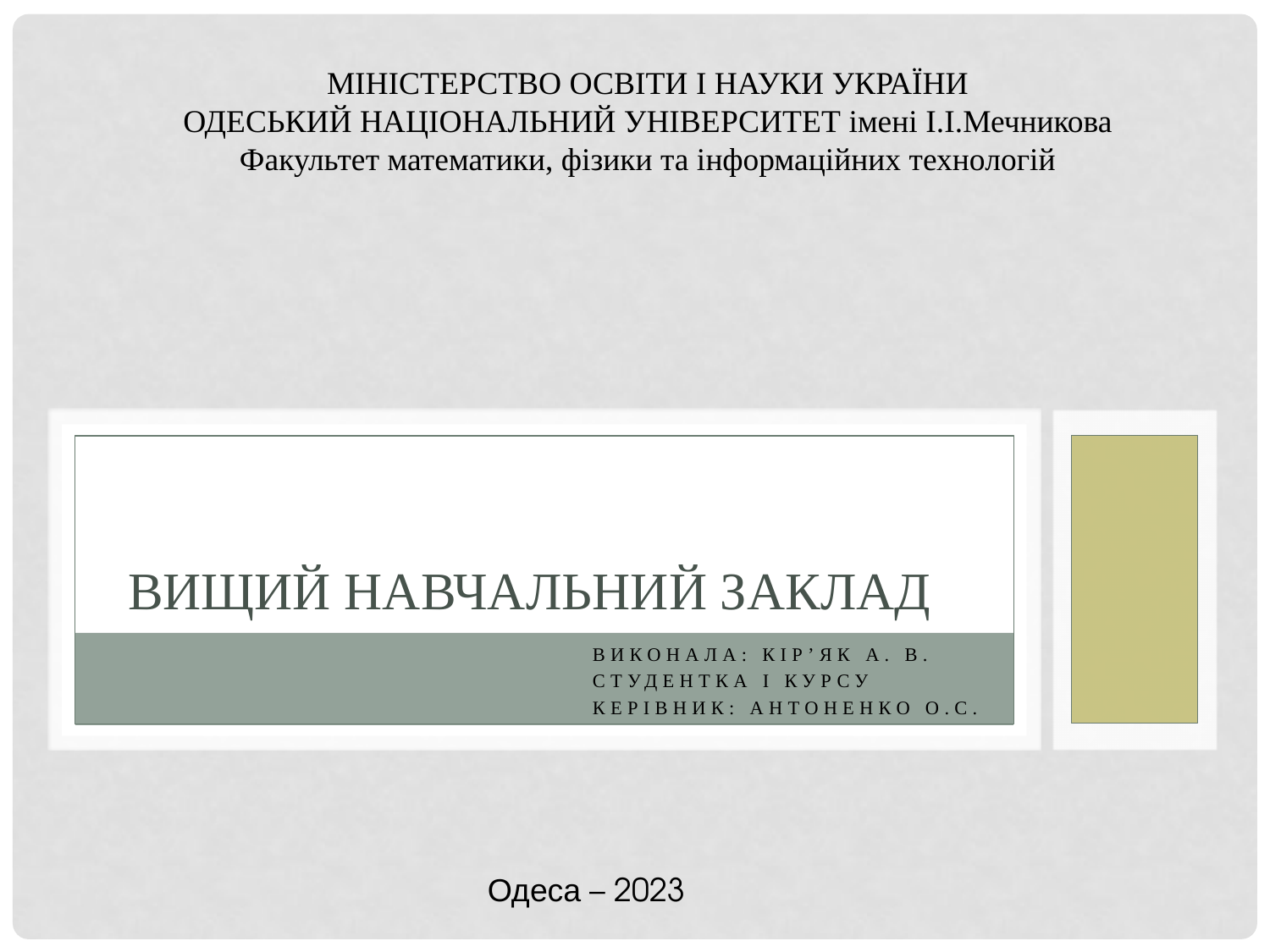

МІНІСТЕРСТВО ОСВІТИ І НАУКИ УКРАЇНИ
ОДЕСЬКИЙ НАЦІОНАЛЬНИЙ УНІВЕРСИТЕТ імені І.І.Мечникова
Факультет математики, фізики та інформаційних технологій
# Вищий навчальний заклад
Виконала: Кір’як А. В.
студентка І курсу
Керівник: Антоненко О.С.

Одеса – 2023